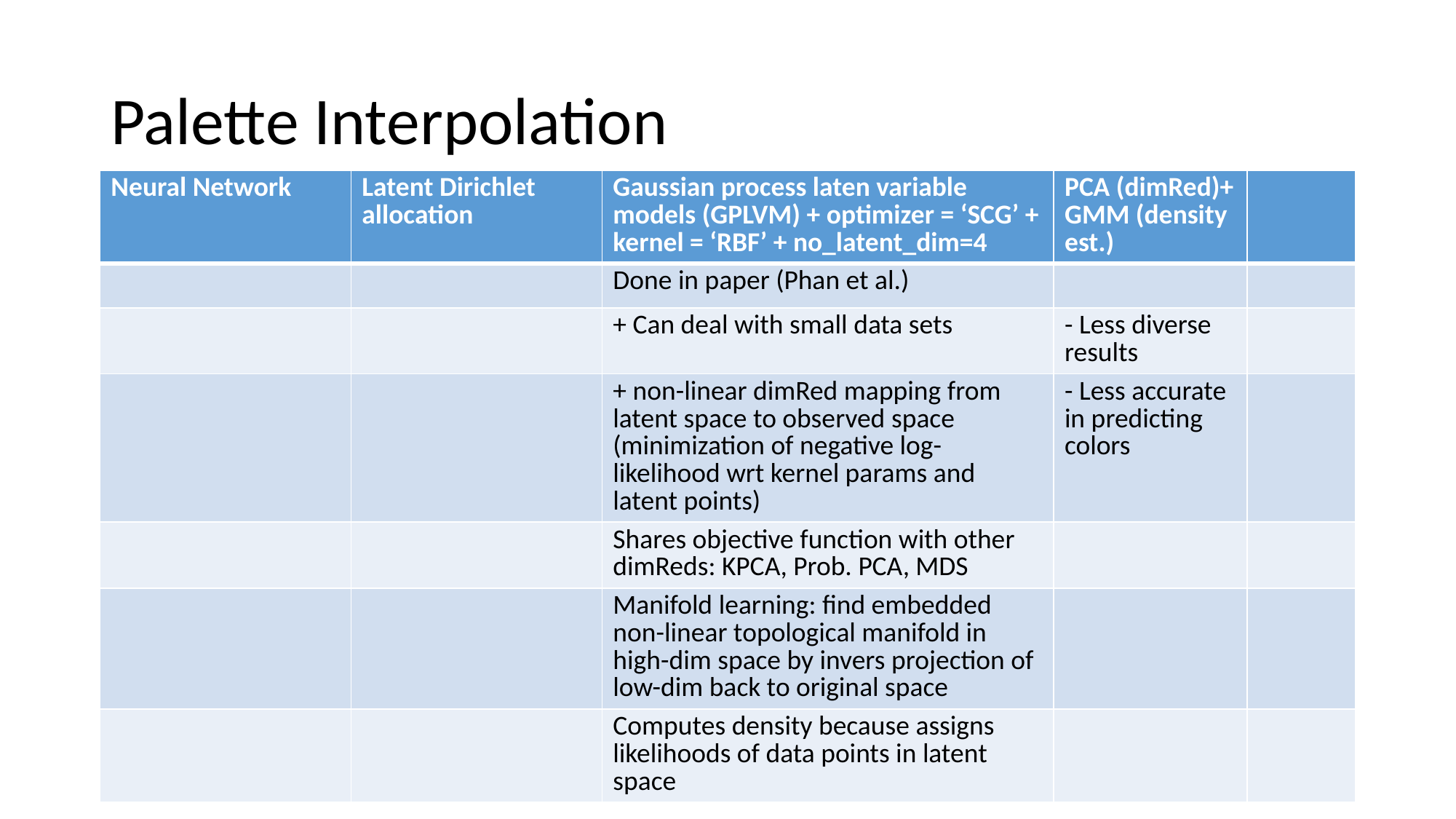

# Palette Interpolation
| Neural Network | Latent Dirichlet allocation | Gaussian process laten variable models (GPLVM) + optimizer = ‘SCG’ + kernel = ‘RBF’ + no\_latent\_dim=4 | PCA (dimRed)+ GMM (density est.) |  |
| --- | --- | --- | --- | --- |
|  |  | Done in paper (Phan et al.) |  |  |
|  |  | + Can deal with small data sets | - Less diverse results |  |
|  |  | + non-linear dimRed mapping from latent space to observed space (minimization of negative log-likelihood wrt kernel params and latent points) | - Less accurate in predicting colors |  |
|  |  | Shares objective function with other dimReds: KPCA, Prob. PCA, MDS |  |  |
|  |  | Manifold learning: find embedded non-linear topological manifold in high-dim space by invers projection of low-dim back to original space |  |  |
|  |  | Computes density because assigns likelihoods of data points in latent space |  |  |